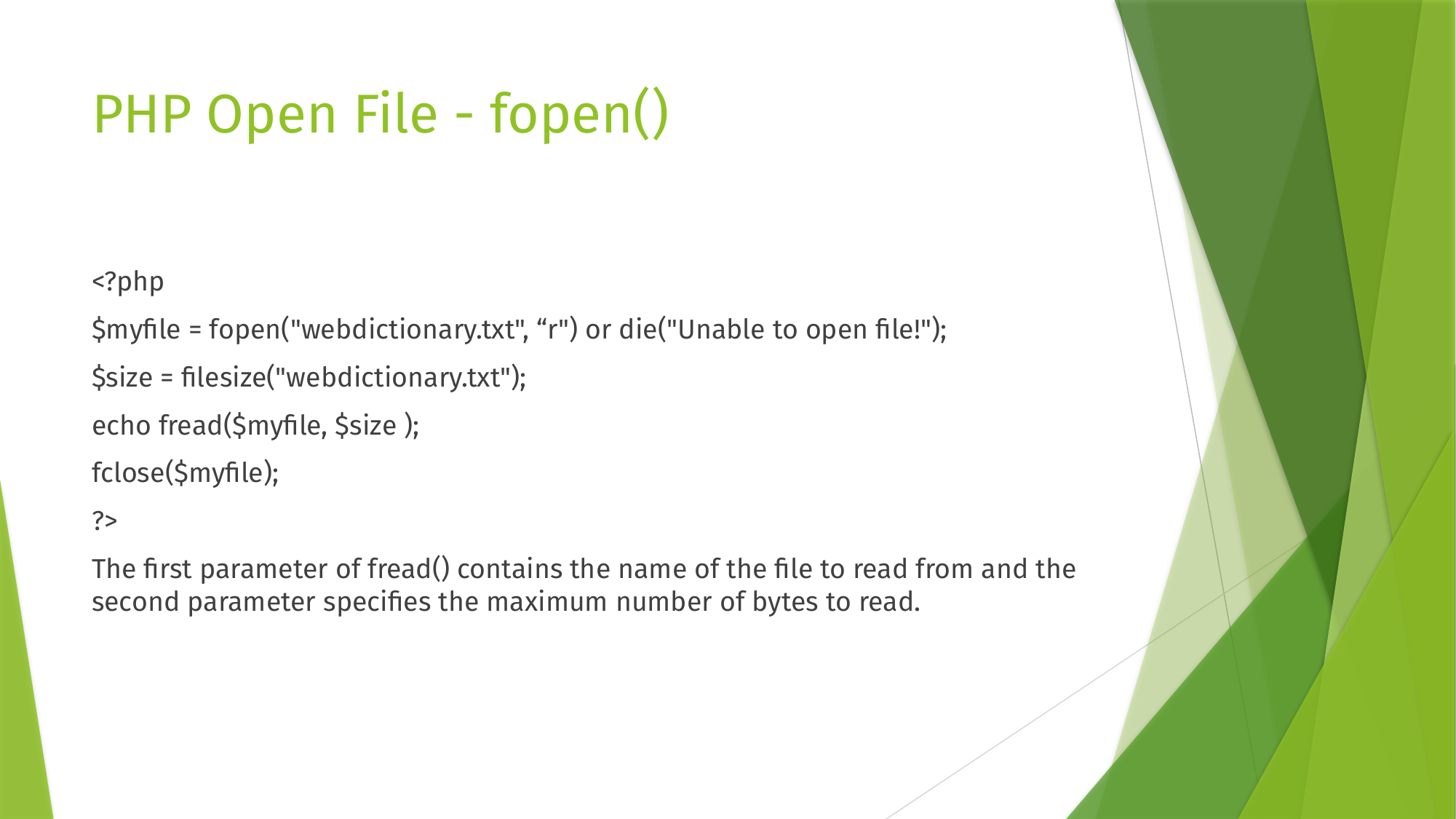

# PHP Open File - fopen()
<?php
$myfile = fopen("webdictionary.txt", “r") or die("Unable to open file!");
$size = filesize("webdictionary.txt");
echo fread($myfile, $size );
fclose($myfile);
?>
The first parameter of fread() contains the name of the file to read from and the second parameter specifies the maximum number of bytes to read.